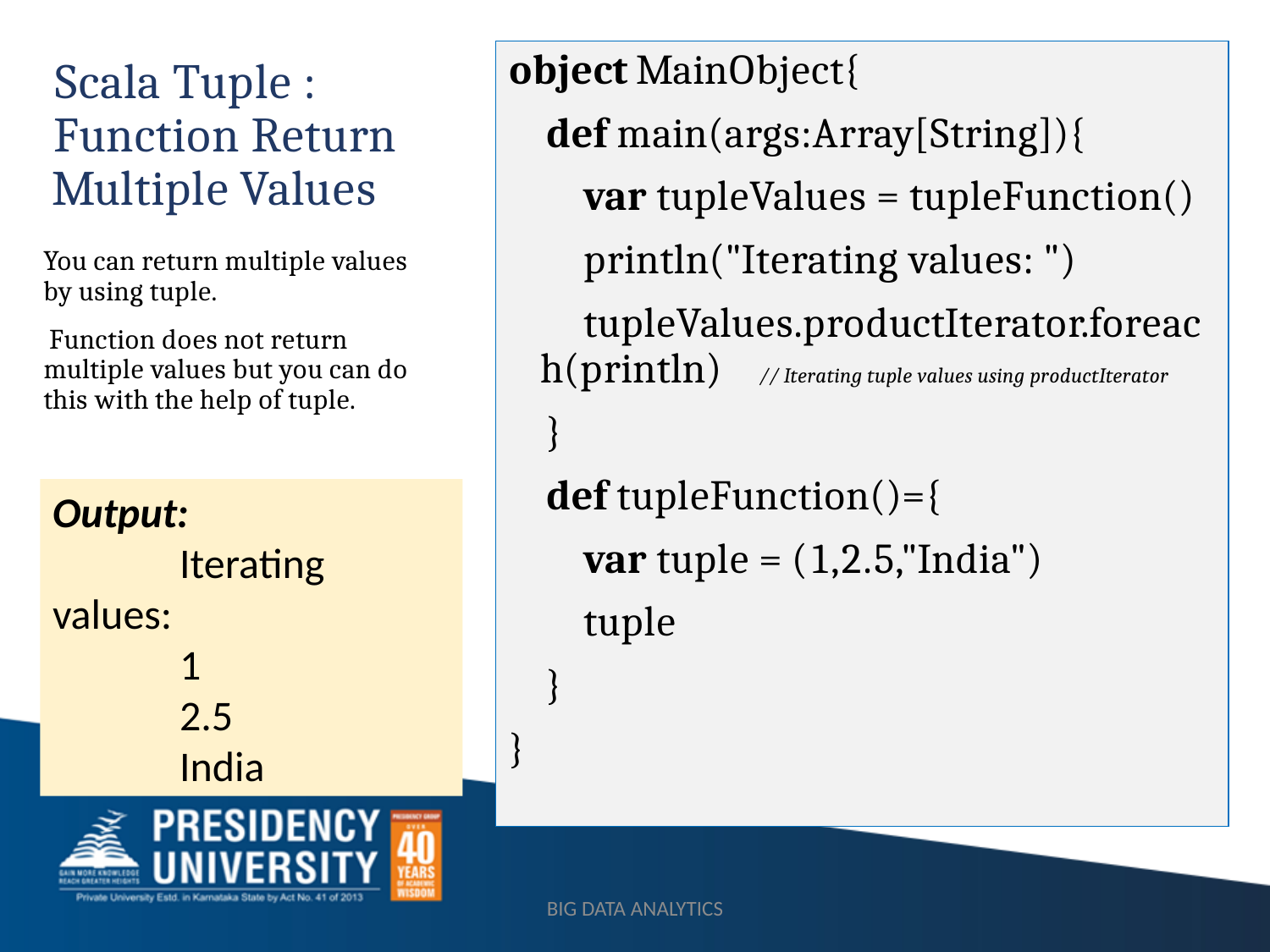

# Scala Tuple : Function Return Multiple Values
object MainObject{
    def main(args:Array[String]){
        var tupleValues = tupleFunction()
        println("Iterating values: ")
        tupleValues.productIterator.foreach(println)    // Iterating tuple values using productIterator
    }
    def tupleFunction()={
        var tuple = (1,2.5,"India")
        tuple
    }
}

You can return multiple values by using tuple.
 Function does not return multiple values but you can do this with the help of tuple.
Output:
	Iterating values:
	1
	2.5
	India
BIG DATA ANALYTICS